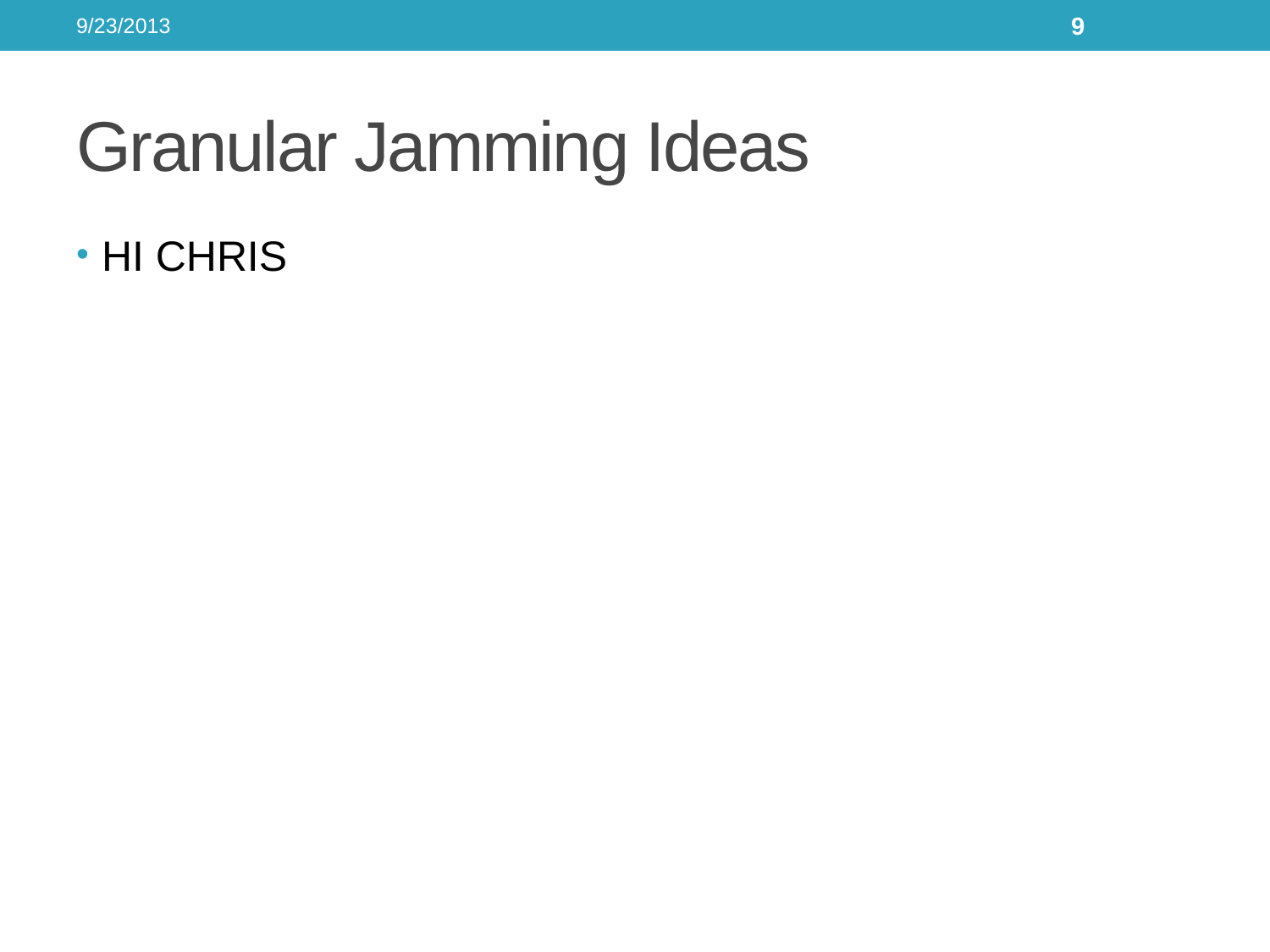

9/23/2013

9
# Granular Jamming Ideas
HI CHRIS